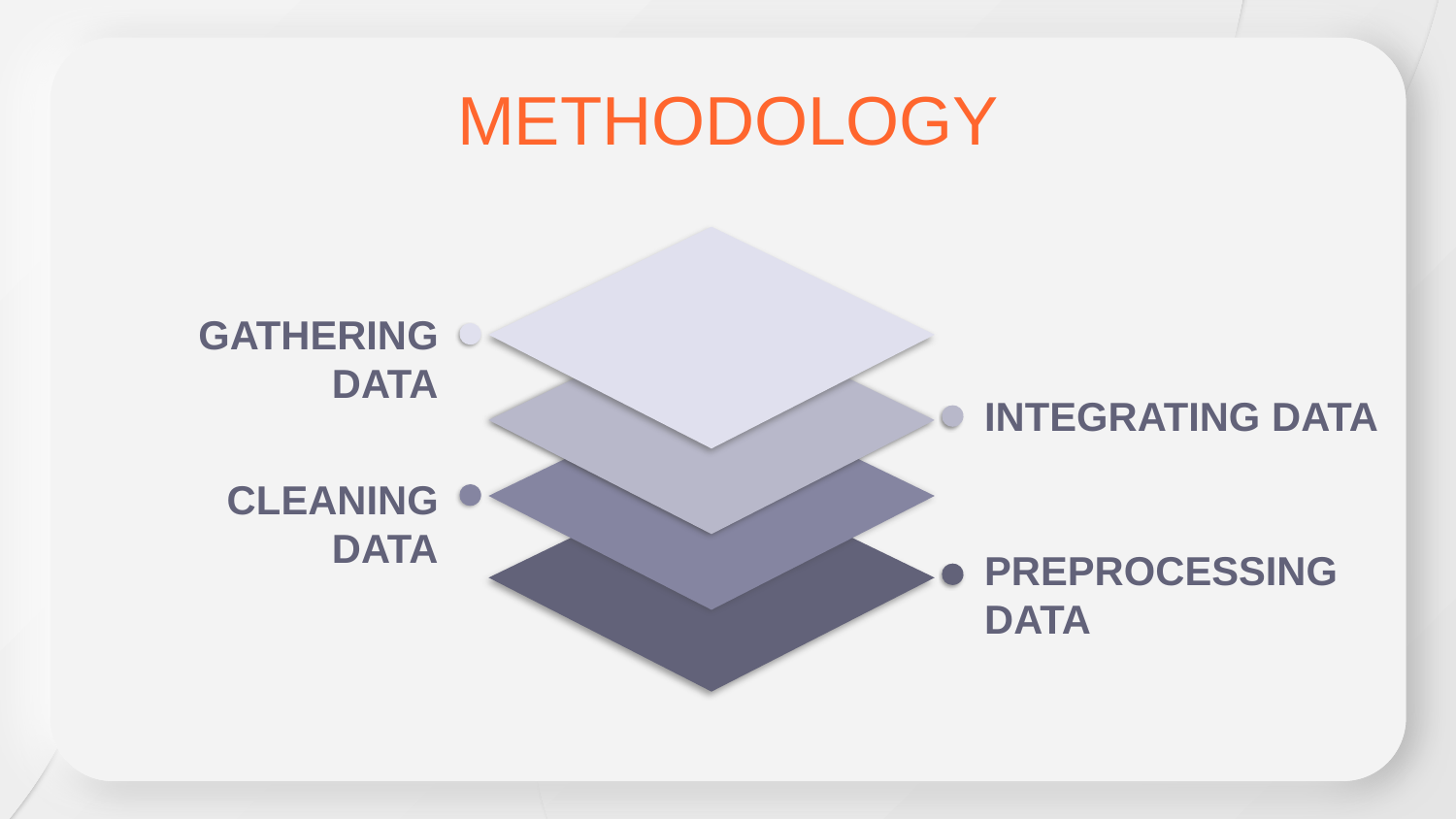

# METHODOLOGY

GATHERING DATA

INTEGRATING DATA

CLEANING DATA

PREPROCESSING DATA